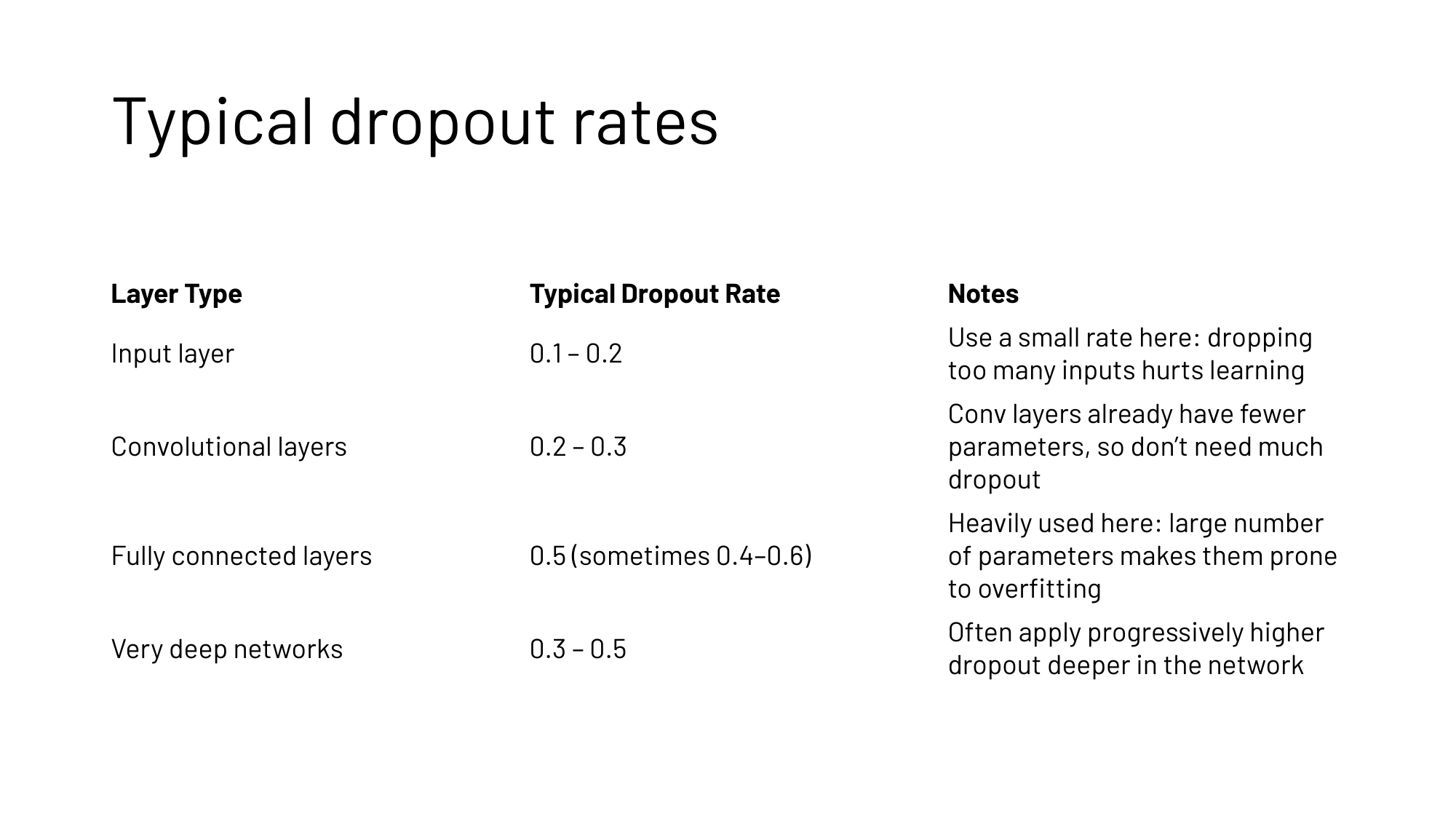

# Typical dropout rates
| Layer Type | Typical Dropout Rate | Notes |
| --- | --- | --- |
| Input layer | 0.1 – 0.2 | Use a small rate here: dropping too many inputs hurts learning |
| Convolutional layers | 0.2 – 0.3 | Conv layers already have fewer parameters, so don’t need much dropout |
| Fully connected layers | 0.5 (sometimes 0.4–0.6) | Heavily used here: large number of parameters makes them prone to overfitting |
| Very deep networks | 0.3 – 0.5 | Often apply progressively higher dropout deeper in the network |